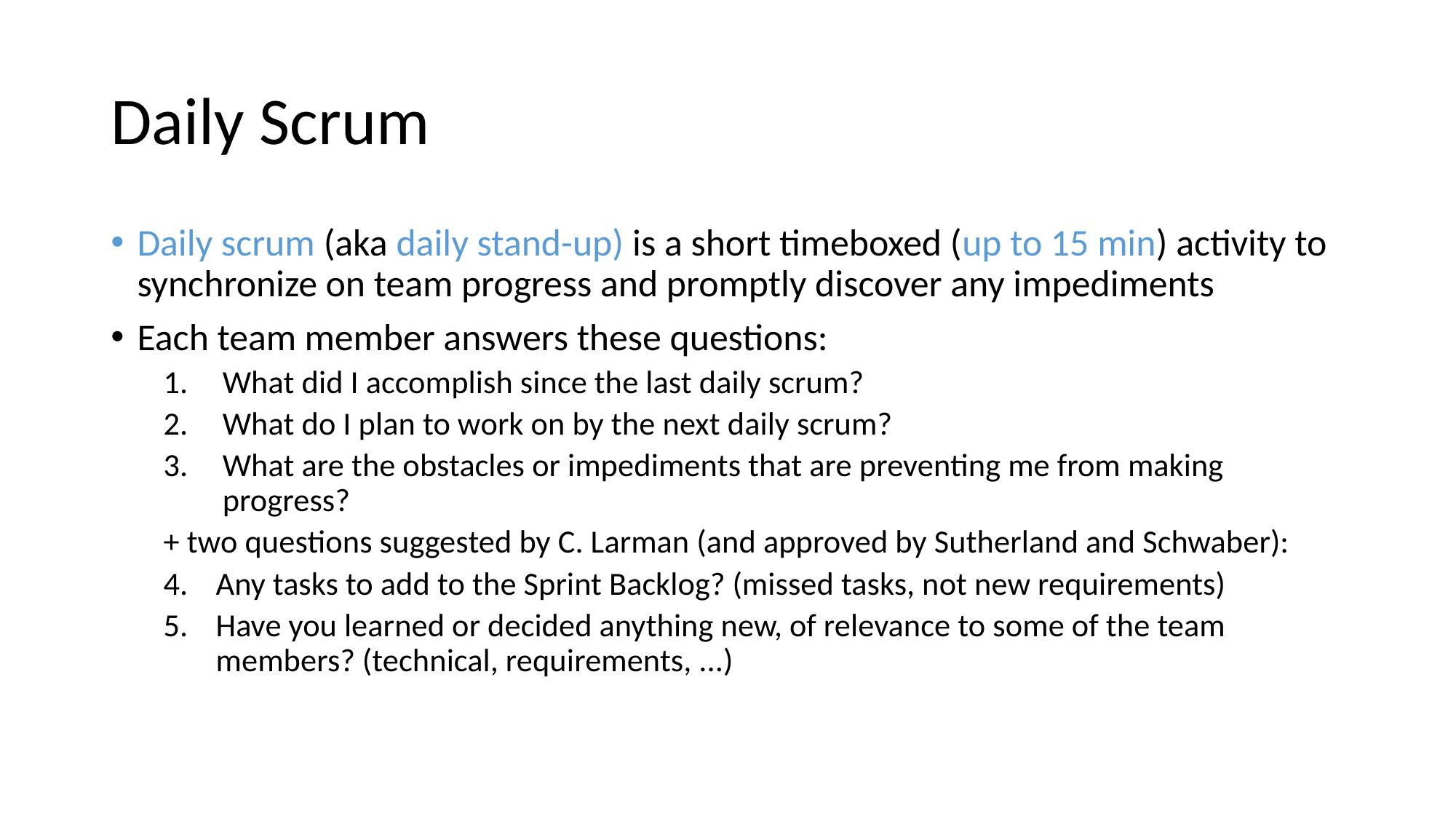

# Daily Scrum
Daily scrum (aka daily stand-up) is a short timeboxed (up to 15 min) activity to synchronize on team progress and promptly discover any impediments
Each team member answers these questions:
What did I accomplish since the last daily scrum?
What do I plan to work on by the next daily scrum?
What are the obstacles or impediments that are preventing me from making progress?
+ two questions suggested by C. Larman (and approved by Sutherland and Schwaber):
Any tasks to add to the Sprint Backlog? (missed tasks, not new requirements)
Have you learned or decided anything new, of relevance to some of the team members? (technical, requirements, ...)